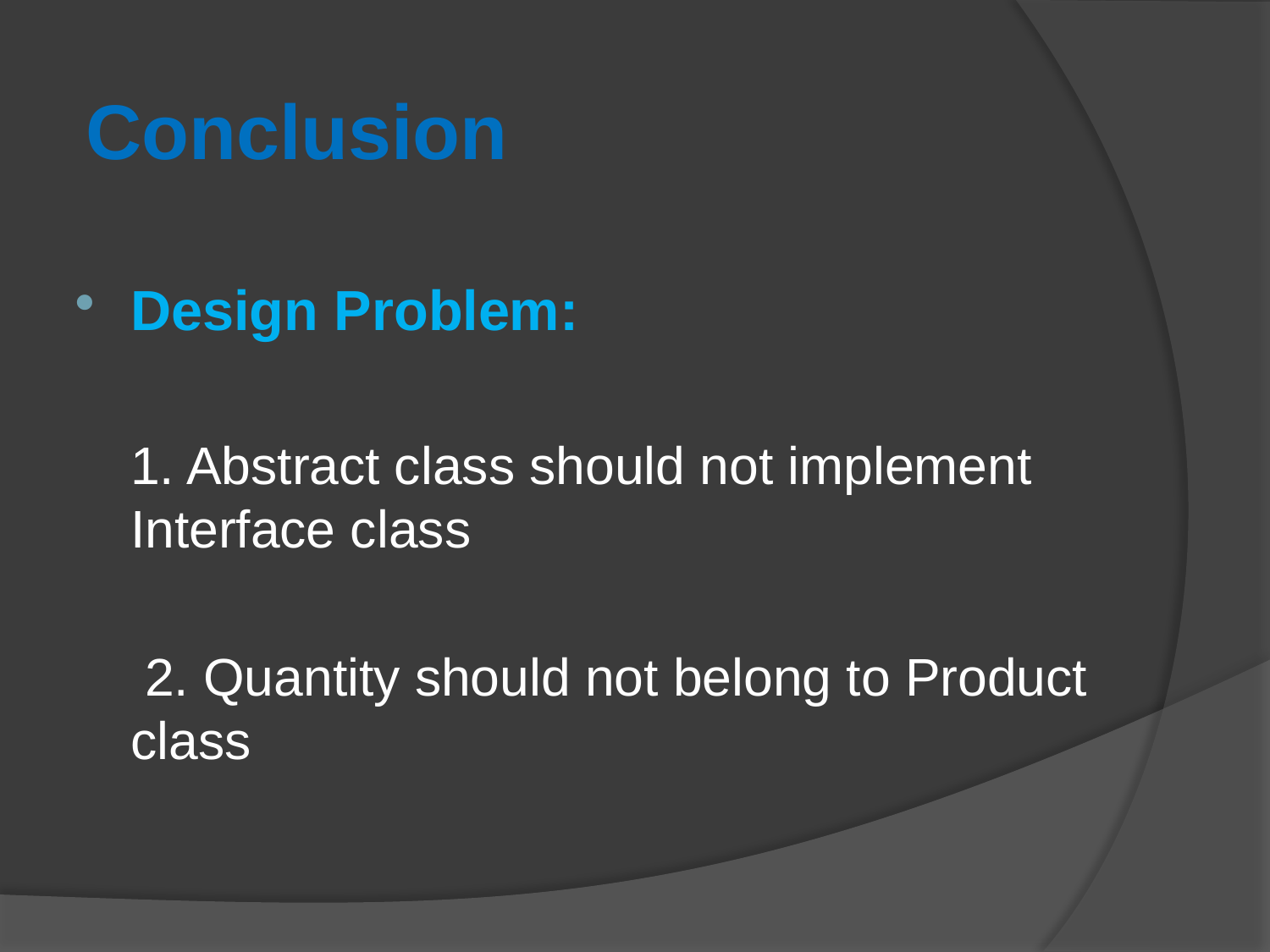

# Conclusion
Design Problem:

	1. Abstract class should not implement Interface class

	 2. Quantity should not belong to Product class